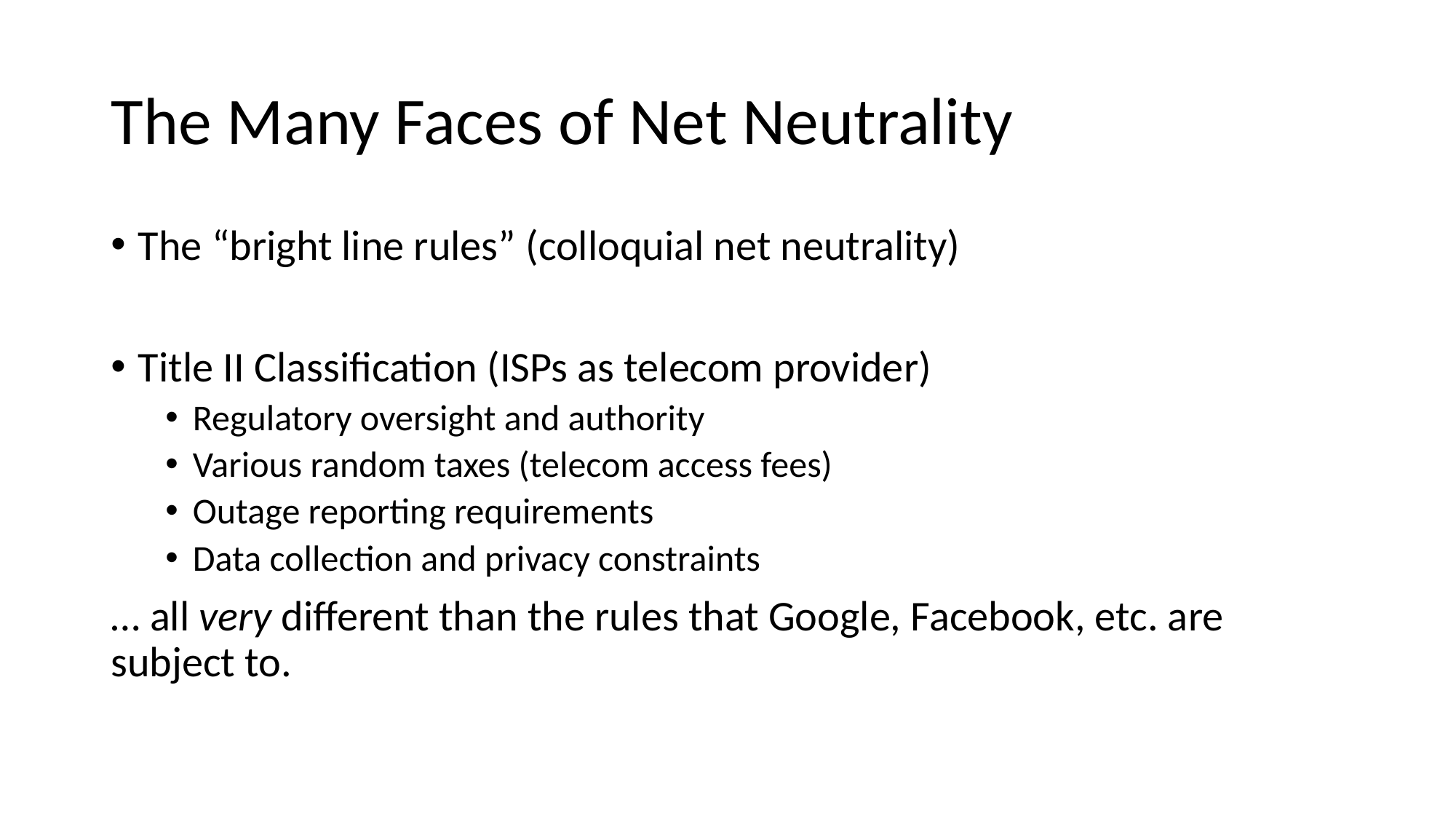

# The Many Faces of Net Neutrality
The “bright line rules” (colloquial net neutrality)

Title II Classification (ISPs as telecom provider)
Regulatory oversight and authority
Various random taxes (telecom access fees)
Outage reporting requirements
Data collection and privacy constraints
… all very different than the rules that Google, Facebook, etc. are subject to.